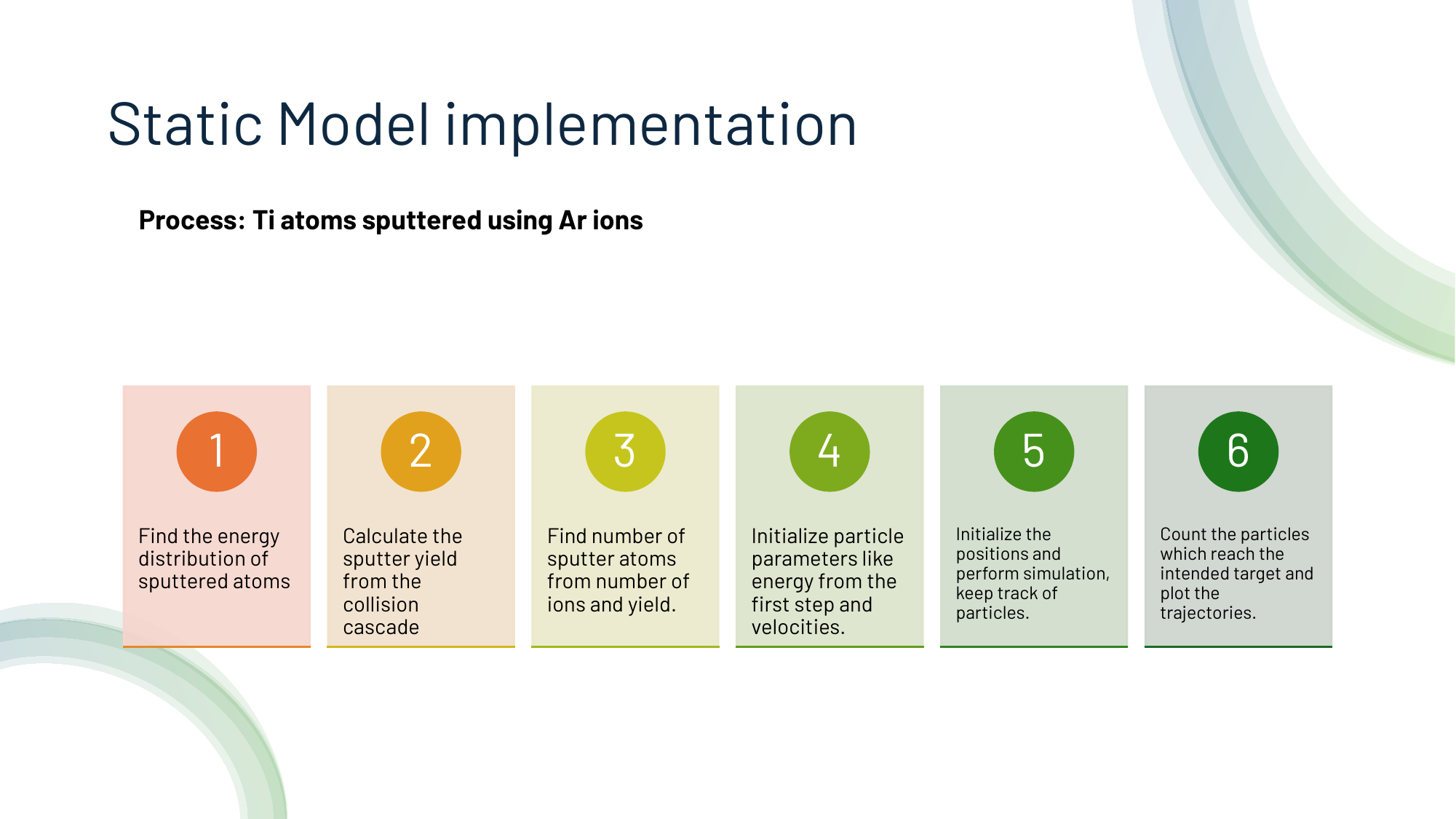

# Static Model implementation
Process: Ti atoms sputtered using Ar ions
Find the energy distribution of sputtered atoms
1
Calculate the sputter yield from the collision cascade
2
Find number of sputter atoms from number of ions and yield.
3
Initialize particle parameters like energy from the first step and velocities.
4
Initialize the positions and perform simulation, keep track of particles.
5
Count the particles which reach the intended target and plot the trajectories.
6